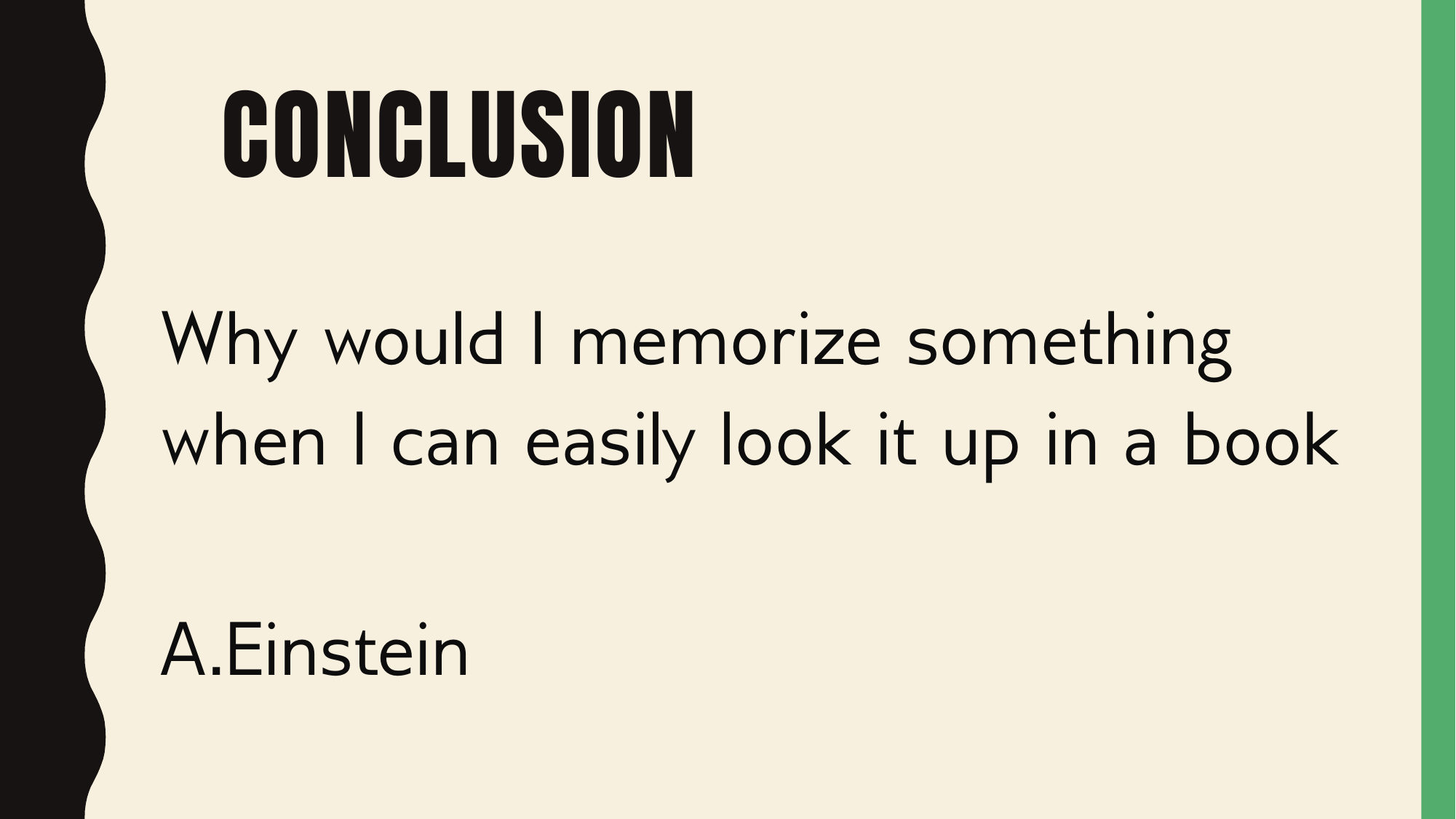

# Conclusion
Why would I memorize something when I can easily look it up in a book
                                                A.Einstein